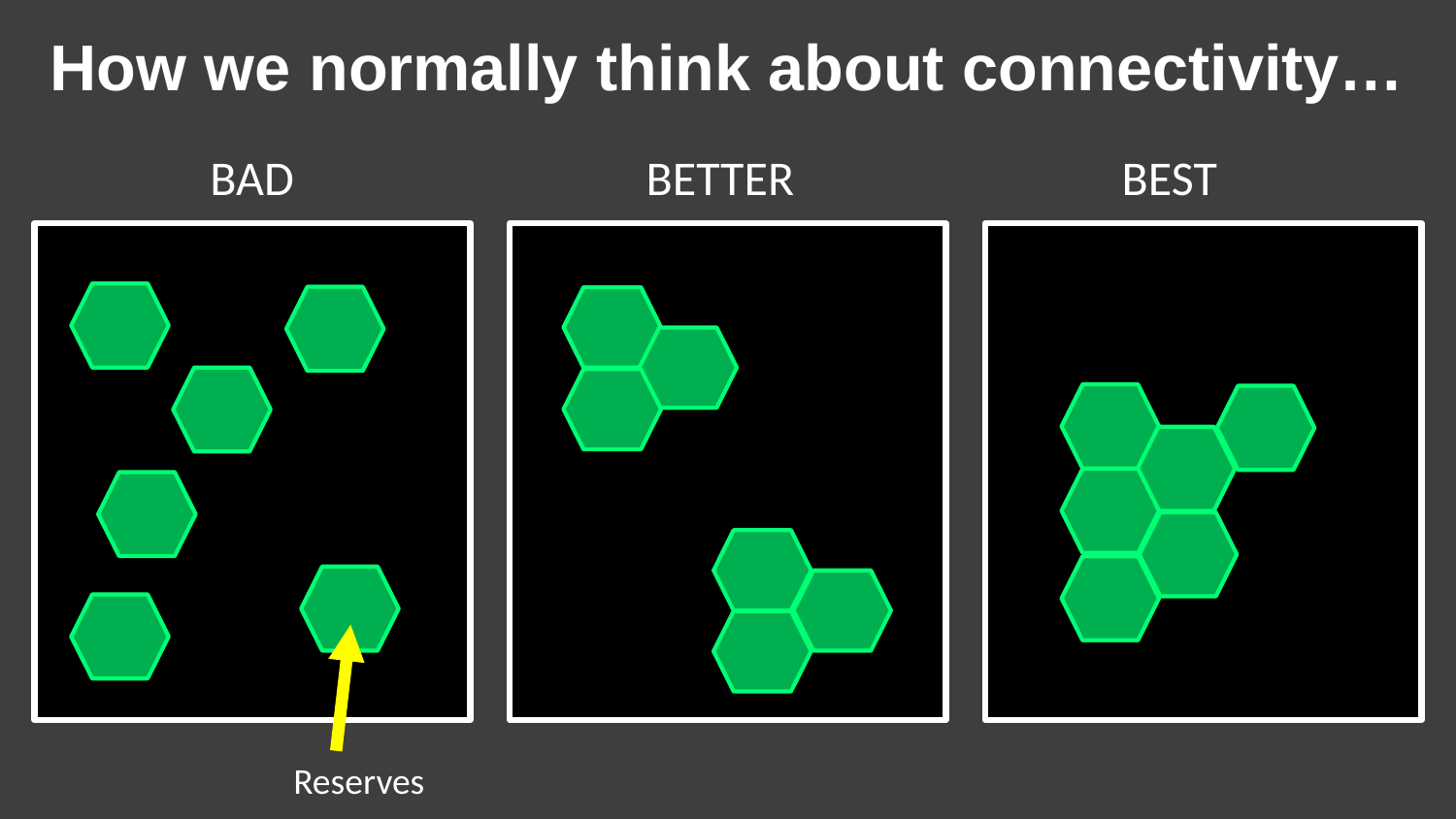

# How we normally think about connectivity…
BAD
BETTER
BEST

Reserves